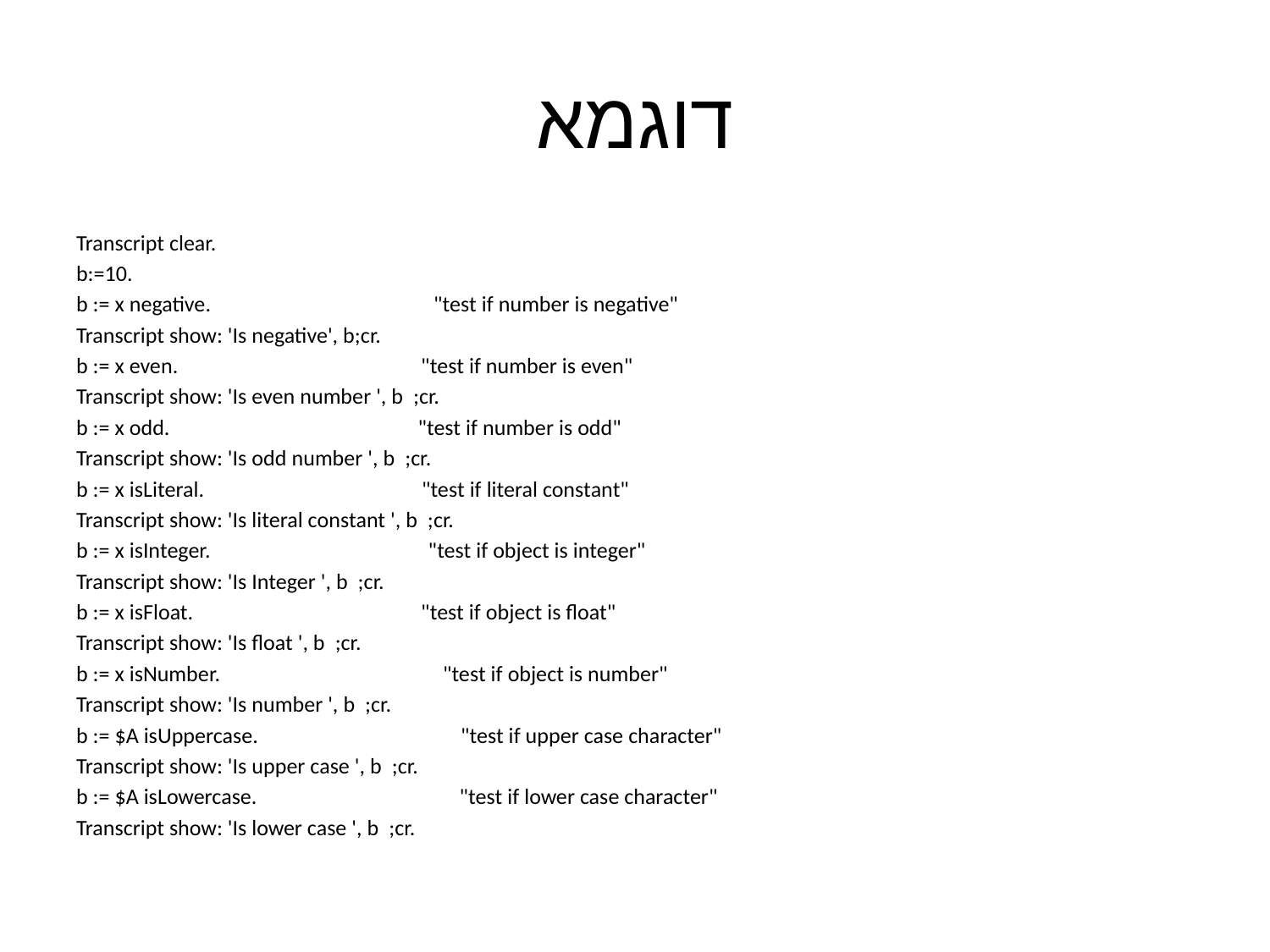

# דוגמא
Transcript clear.
b:=10.
b := x negative.                                            "test if number is negative"
Transcript show: 'Is negative', b;cr.
b := x even.                                                "test if number is even"
Transcript show: 'Is even number ', b  ;cr.
b := x odd.                                                 "test if number is odd"
Transcript show: 'Is odd number ', b  ;cr.
b := x isLiteral.                                           "test if literal constant"
Transcript show: 'Is literal constant ', b  ;cr.
b := x isInteger.                                           "test if object is integer"
Transcript show: 'Is Integer ', b  ;cr.
b := x isFloat.                                             "test if object is float"
Transcript show: 'Is float ', b  ;cr.
b := x isNumber.                                            "test if object is number"
Transcript show: 'Is number ', b  ;cr.
b := $A isUppercase.                                        "test if upper case character"
Transcript show: 'Is upper case ', b  ;cr.
b := $A isLowercase.                                        "test if lower case character"
Transcript show: 'Is lower case ', b  ;cr.